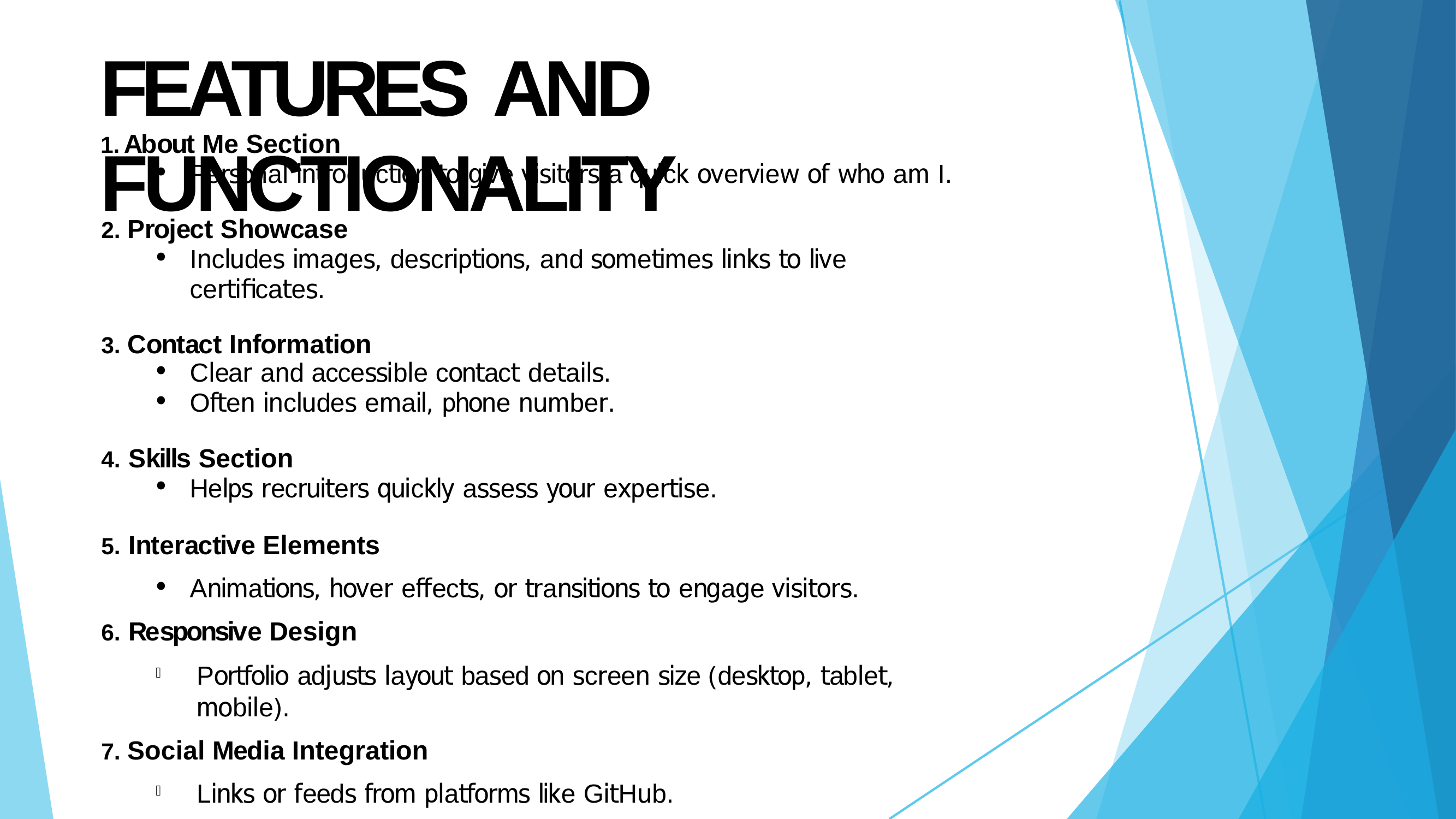

# FEATURES AND FUNCTIONALITY
About Me Section
Personal introduction to give visitors a quick overview of who am I.
Project Showcase
Includes images, descriptions, and sometimes links to live certificates.
Contact Information
Clear and accessible contact details.
Often includes email, phone number.
Skills Section
Helps recruiters quickly assess your expertise.
Interactive Elements
Animations, hover effects, or transitions to engage visitors.
Responsive Design
Portfolio adjusts layout based on screen size (desktop, tablet, mobile).
Social Media Integration
Links or feeds from platforms like GitHub.